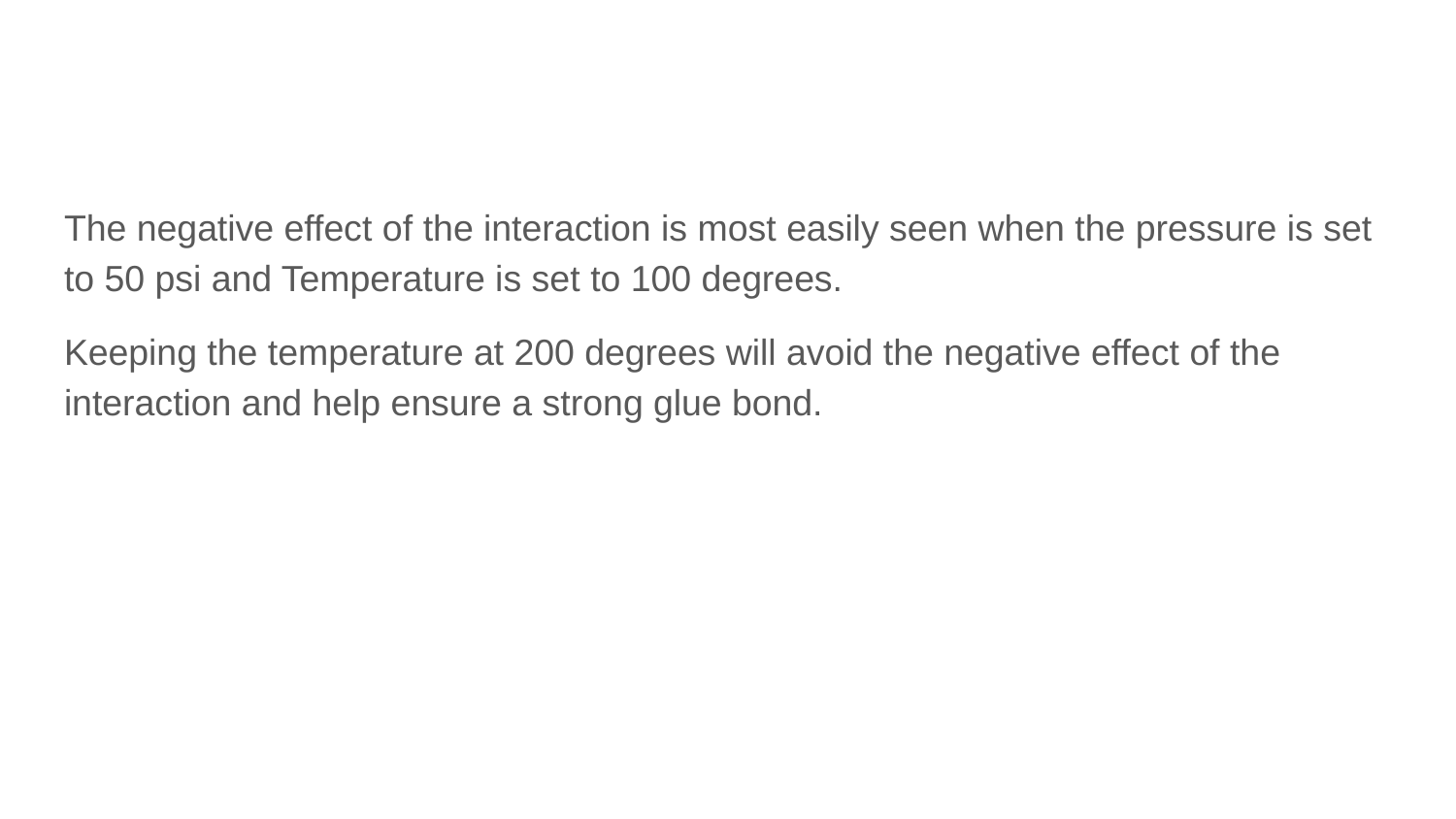

The negative effect of the interaction is most easily seen when the pressure is set to 50 psi and Temperature is set to 100 degrees.
Keeping the temperature at 200 degrees will avoid the negative effect of the interaction and help ensure a strong glue bond.